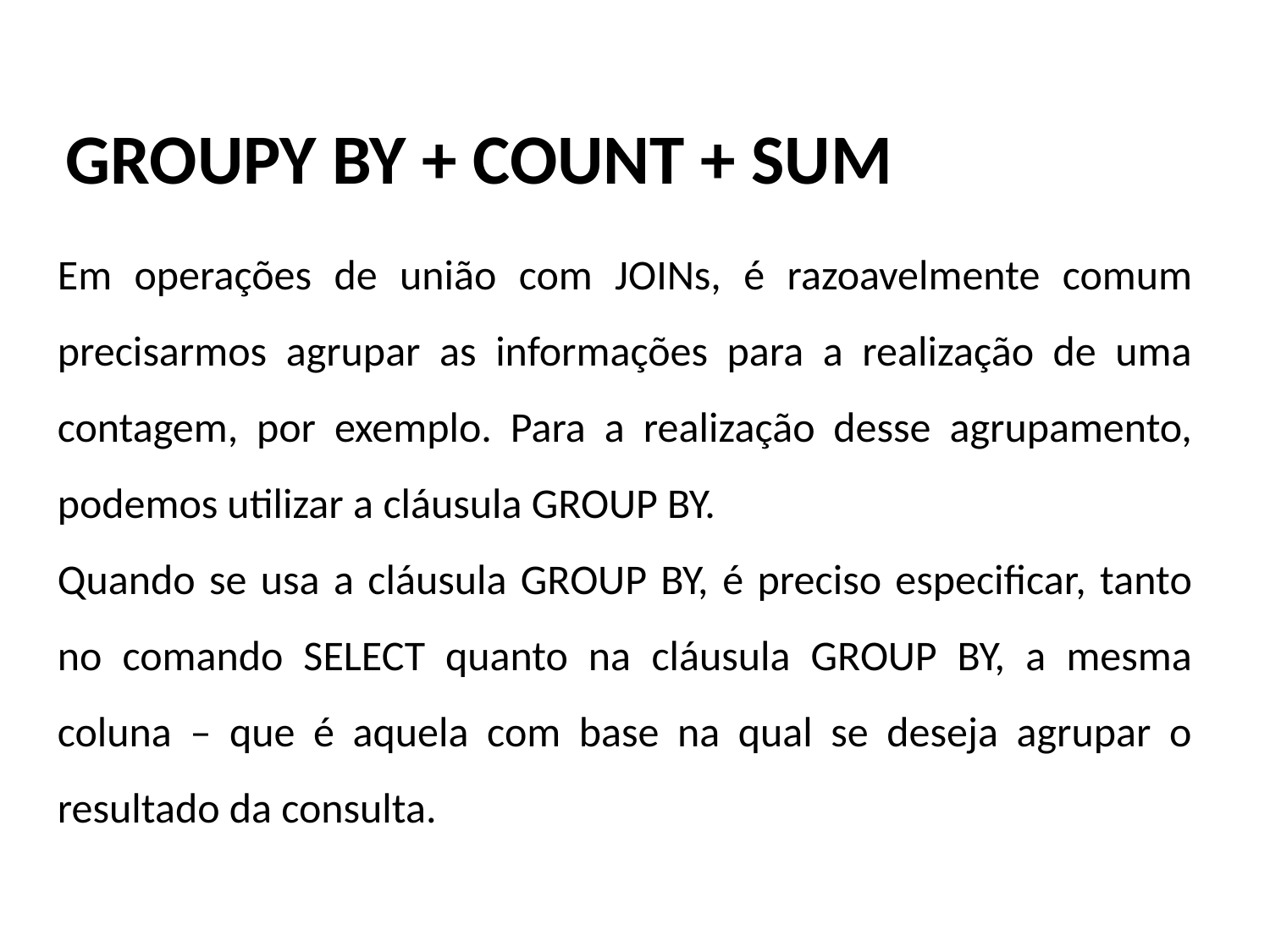

GROUPY BY + COUNT + SUM
Em operações de união com JOINs, é razoavelmente comum precisarmos agrupar as informações para a realização de uma contagem, por exemplo. Para a realização desse agrupamento, podemos utilizar a cláusula GROUP BY.
Quando se usa a cláusula GROUP BY, é preciso especificar, tanto no comando SELECT quanto na cláusula GROUP BY, a mesma coluna – que é aquela com base na qual se deseja agrupar o resultado da consulta.